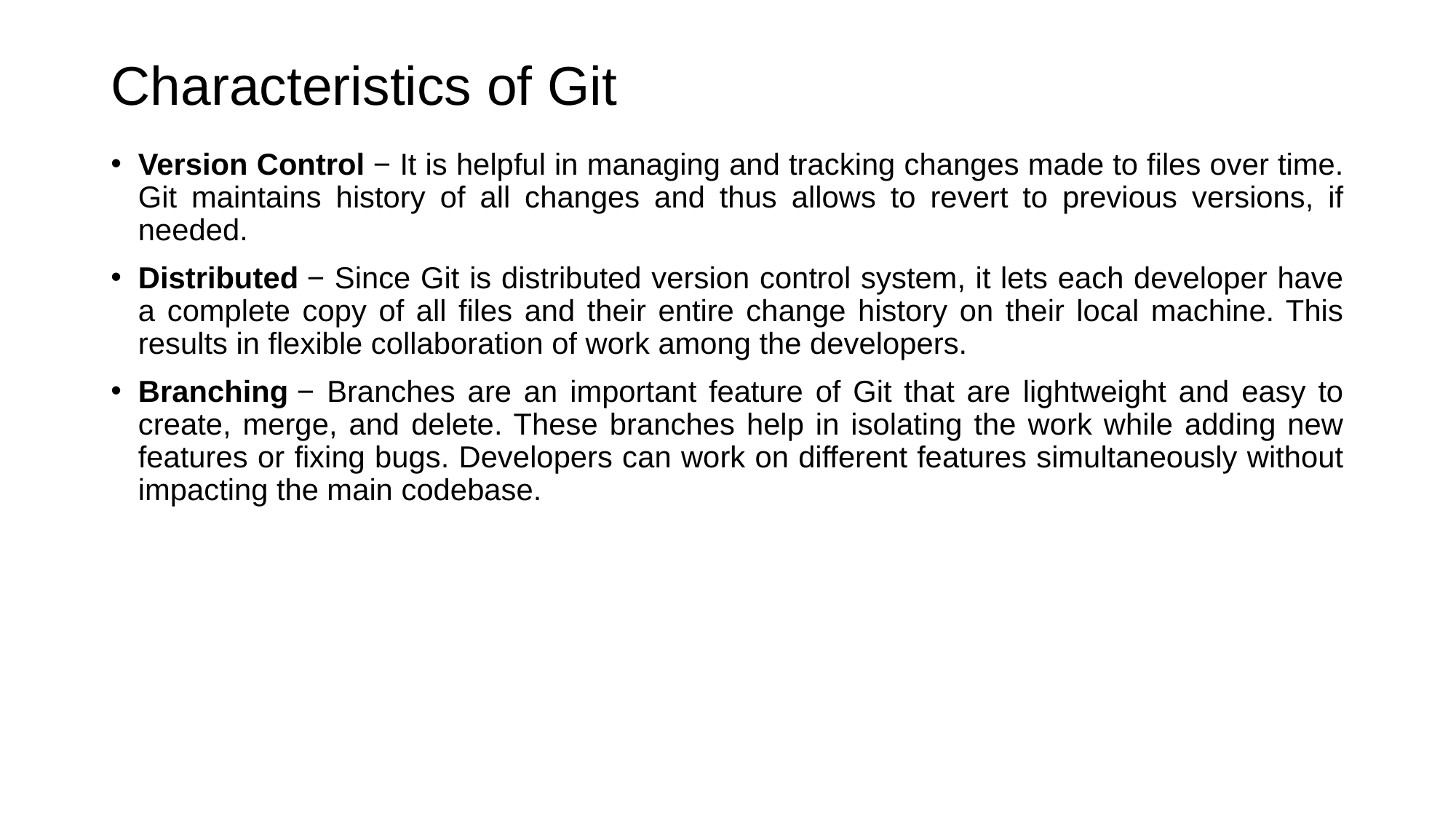

# Characteristics of Git
Version Control − It is helpful in managing and tracking changes made to files over time. Git maintains history of all changes and thus allows to revert to previous versions, if needed.
Distributed − Since Git is distributed version control system, it lets each developer have a complete copy of all files and their entire change history on their local machine. This results in flexible collaboration of work among the developers.
Branching − Branches are an important feature of Git that are lightweight and easy to create, merge, and delete. These branches help in isolating the work while adding new features or fixing bugs. Developers can work on different features simultaneously without impacting the main codebase.